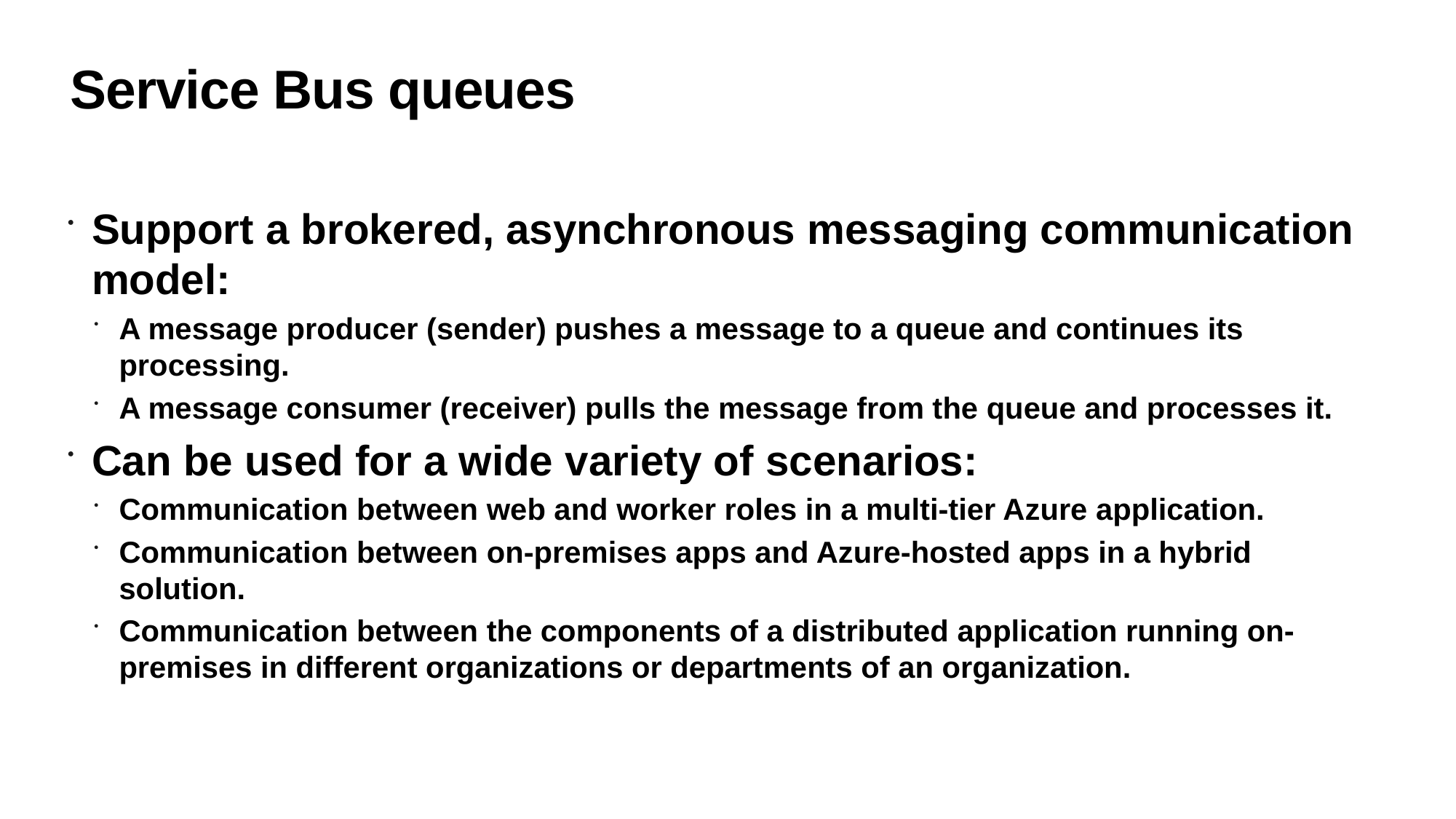

# Service Bus queues
Support a brokered, asynchronous messaging communication model:
A message producer (sender) pushes a message to a queue and continues its processing.
A message consumer (receiver) pulls the message from the queue and processes it.
Can be used for a wide variety of scenarios:
Communication between web and worker roles in a multi-tier Azure application.
Communication between on-premises apps and Azure-hosted apps in a hybrid solution.
Communication between the components of a distributed application running on-premises in different organizations or departments of an organization.